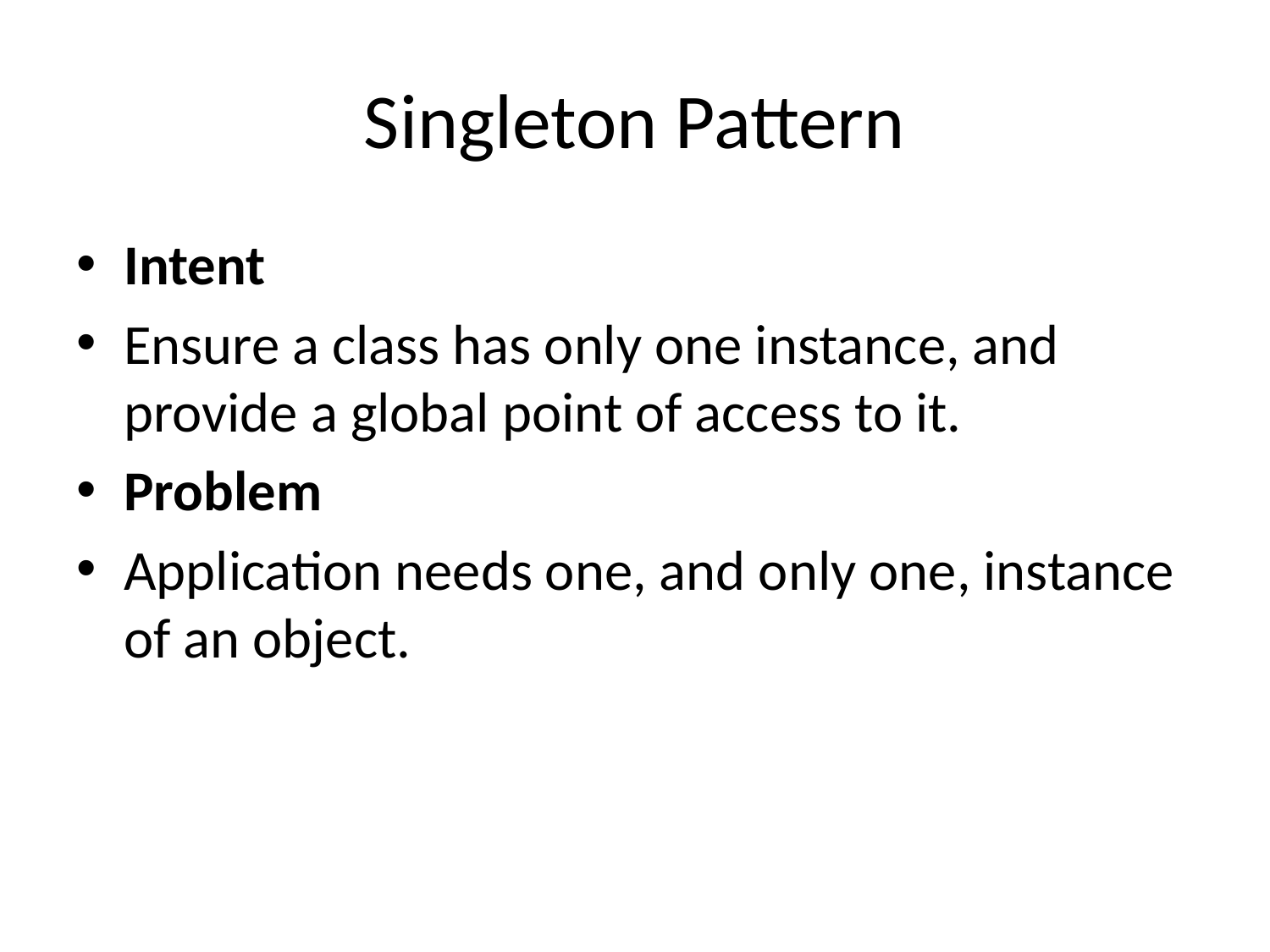

# Singleton Pattern
Intent
Ensure a class has only one instance, and provide a global point of access to it.
Problem
Application needs one, and only one, instance of an object.